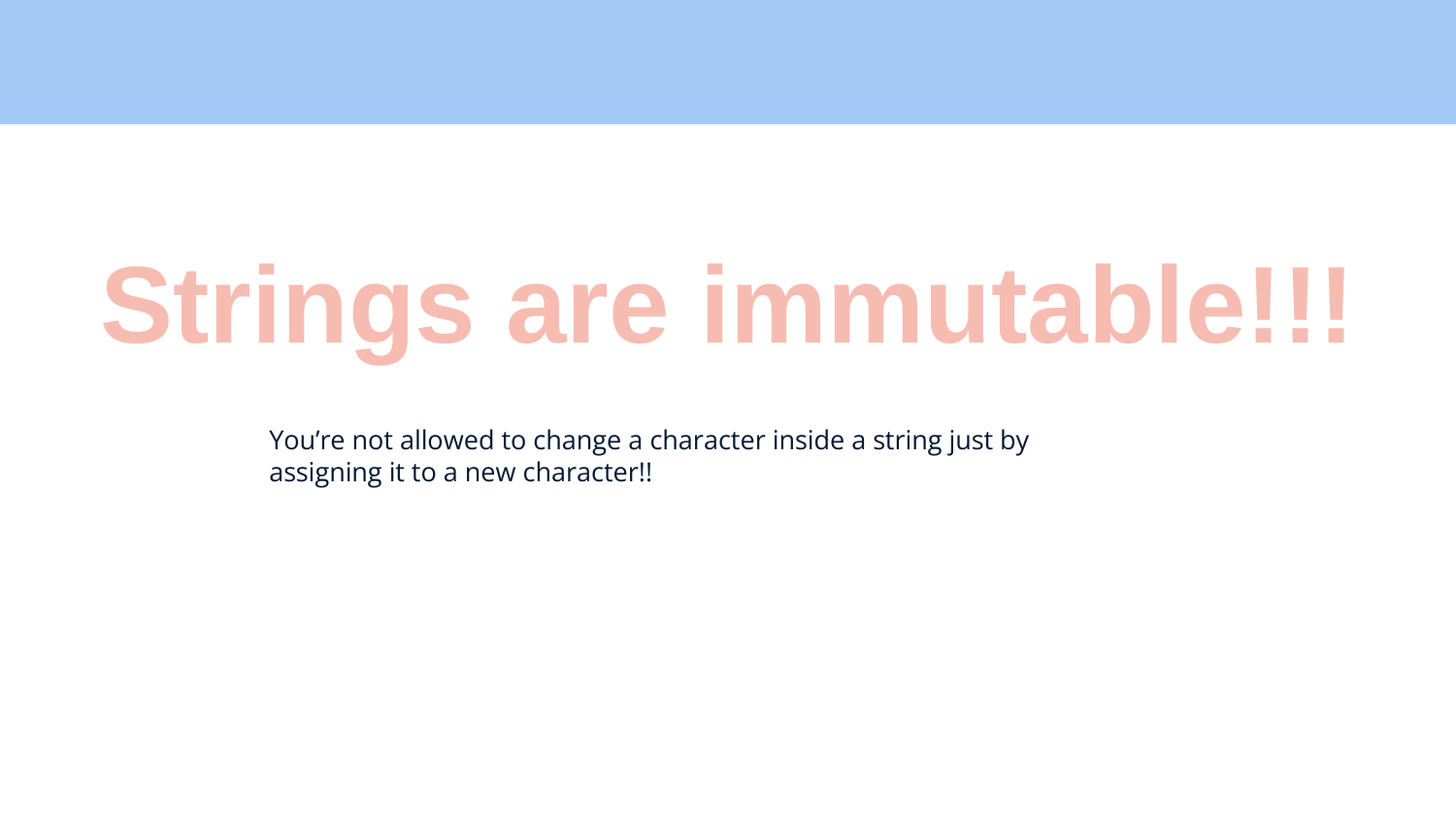

Strings are immutable!!!
You’re not allowed to change a character inside a string just by assigning it to a new character!!